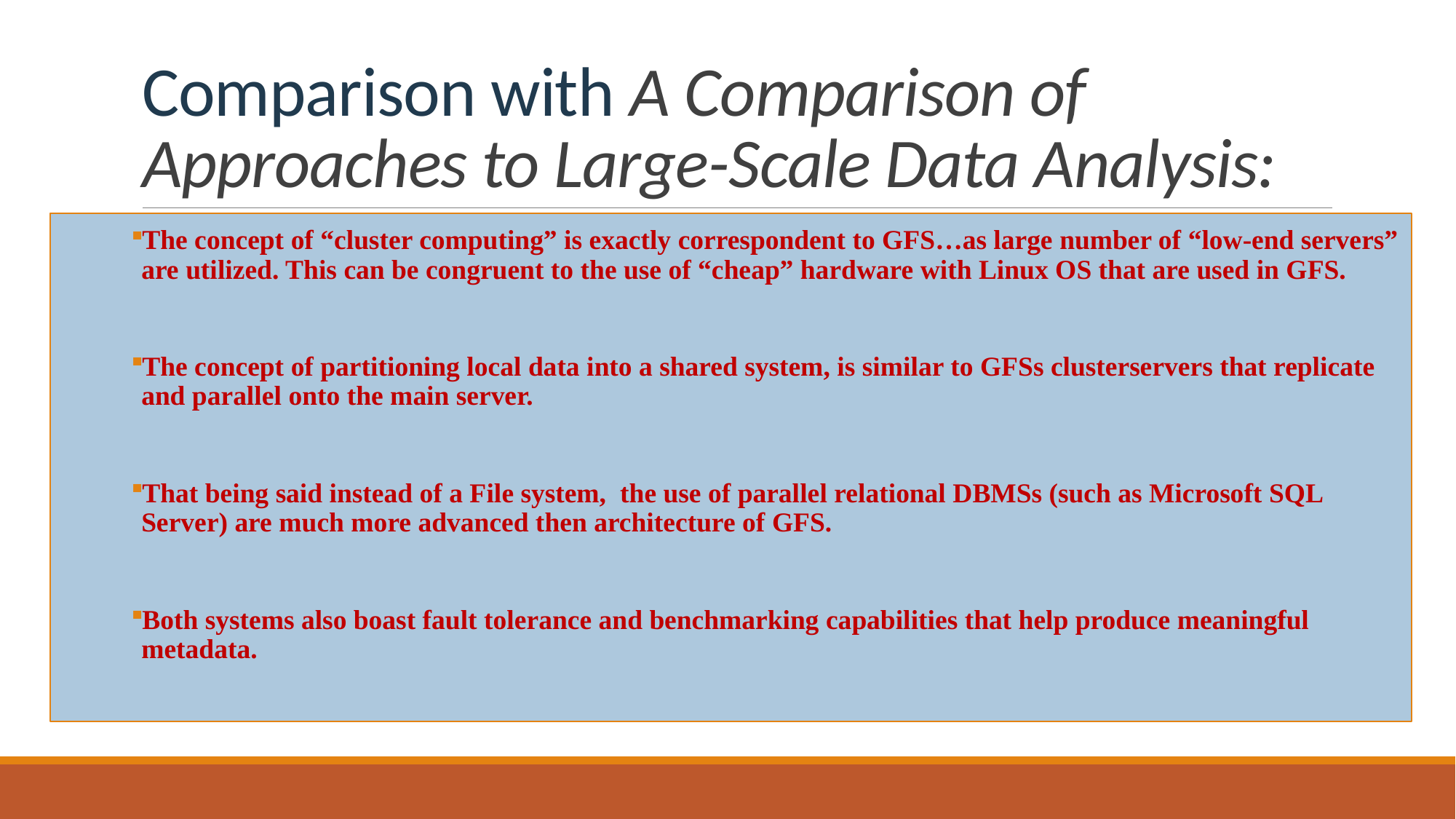

# Comparison with A Comparison of Approaches to Large-Scale Data Analysis:

The concept of “cluster computing” is exactly correspondent to GFS…as large number of “low-end servers” are utilized. This can be congruent to the use of “cheap” hardware with Linux OS that are used in GFS.

The concept of partitioning local data into a shared system, is similar to GFSs clusterservers that replicate and parallel onto the main server.

That being said instead of a File system,  the use of parallel relational DBMSs (such as Microsoft SQL Server) are much more advanced then architecture of GFS.

Both systems also boast fault tolerance and benchmarking capabilities that help produce meaningful metadata.